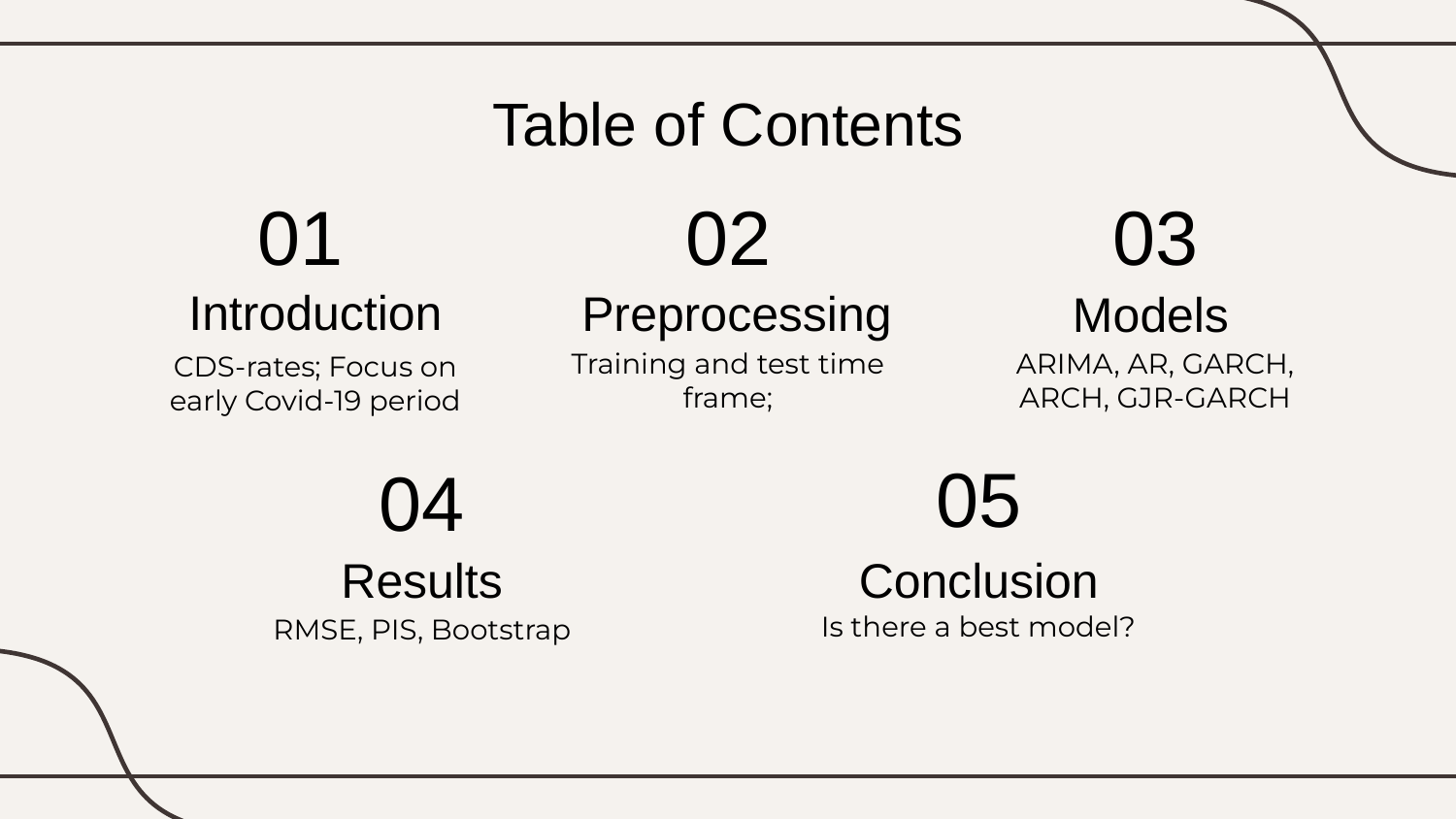

Table of Contents
01
02
03
# Introduction

Preprocessing
Models
Training and test time frame;
ARIMA, AR, GARCH, ARCH, GJR-GARCH

CDS-rates; Focus on early Covid-19 period
05
04
Conclusion
Results
Is there a best model?
RMSE, PIS, Bootstrap